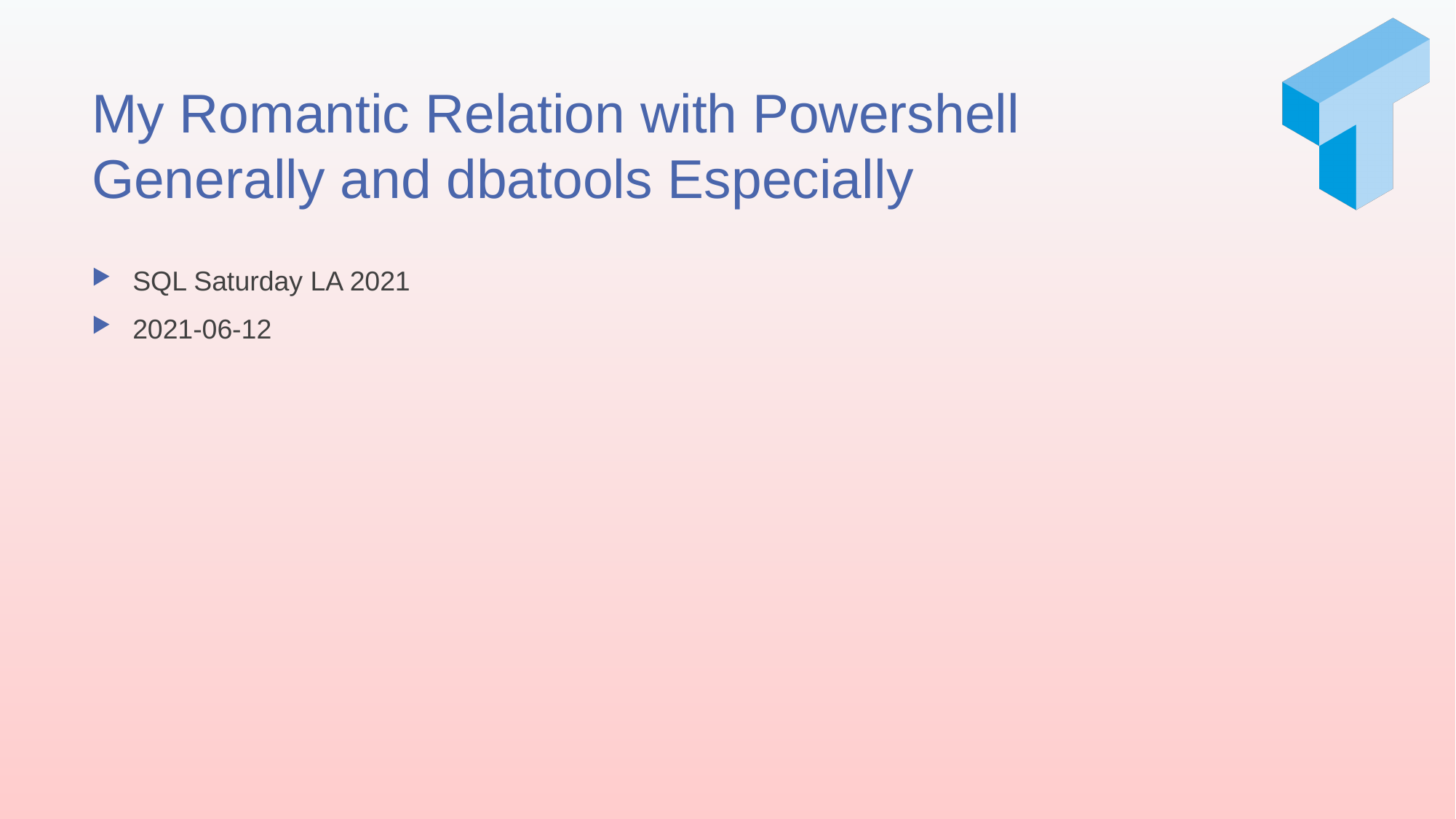

# My Romantic Relation with Powershell Generally and dbatools Especially
SQL Saturday LA 2021
2021-06-12